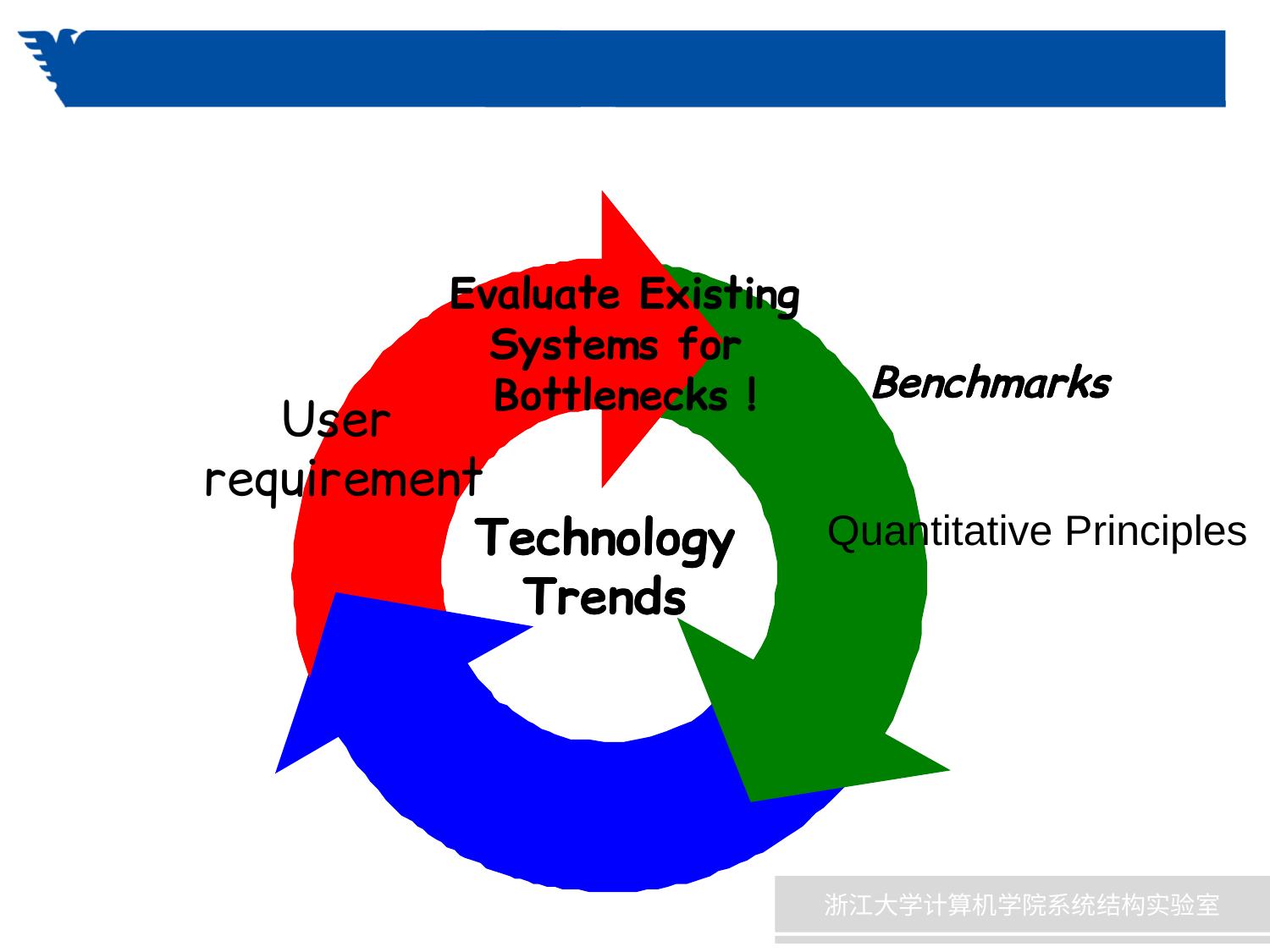

Evaluate Existing
Systems for
Bottlenecks !
Benchmarks
Benchmarks
User
requirement
Quantitative Principles
Technology
Trends
Technology
Trends